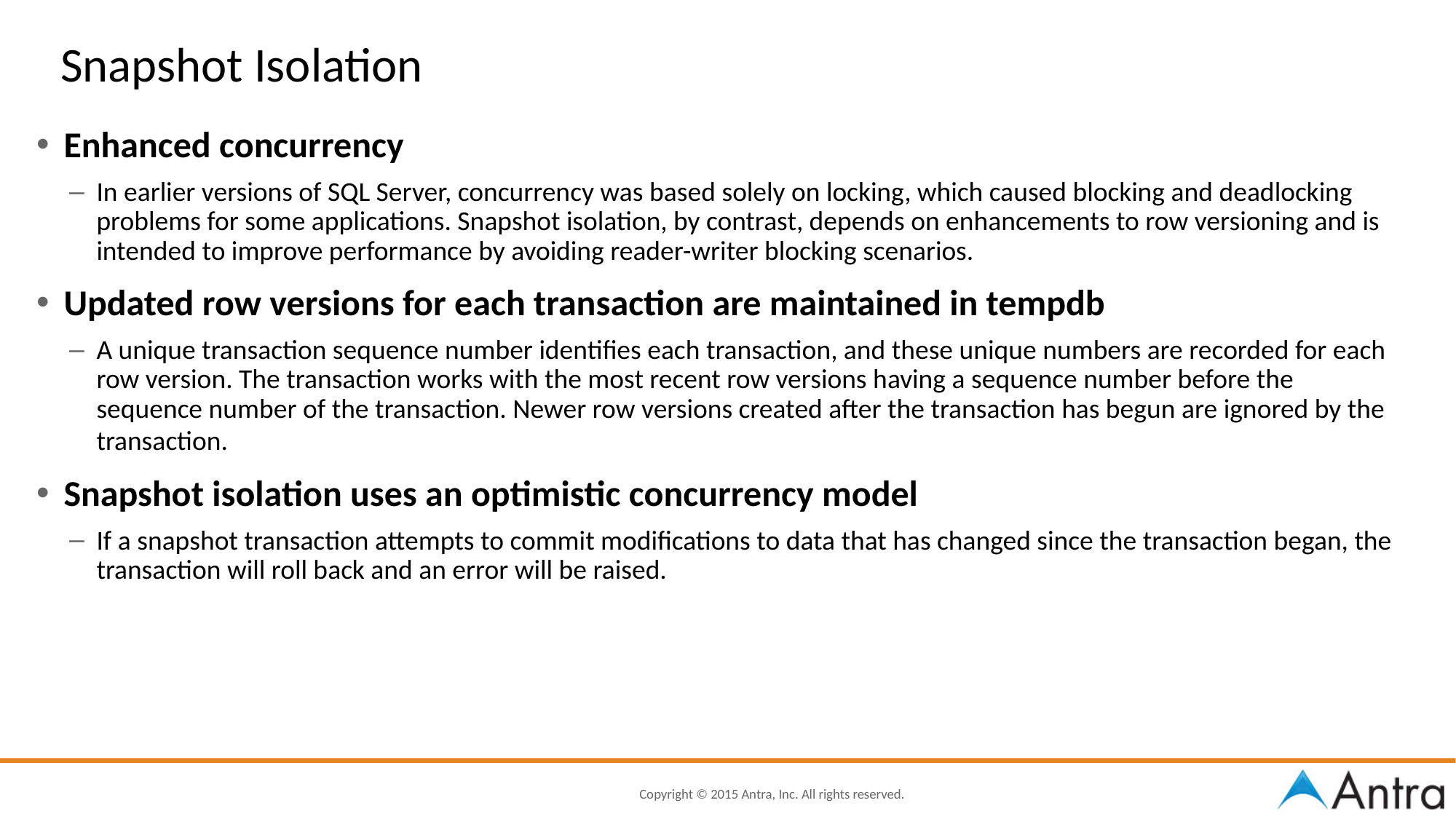

# Snapshot Isolation
Enhanced concurrency
In earlier versions of SQL Server, concurrency was based solely on locking, which caused blocking and deadlocking problems for some applications. Snapshot isolation, by contrast, depends on enhancements to row versioning and is intended to improve performance by avoiding reader-writer blocking scenarios.
Updated row versions for each transaction are maintained in tempdb
A unique transaction sequence number identifies each transaction, and these unique numbers are recorded for each row version. The transaction works with the most recent row versions having a sequence number before the sequence number of the transaction. Newer row versions created after the transaction has begun are ignored by the transaction.
Snapshot isolation uses an optimistic concurrency model
If a snapshot transaction attempts to commit modifications to data that has changed since the transaction began, the transaction will roll back and an error will be raised.